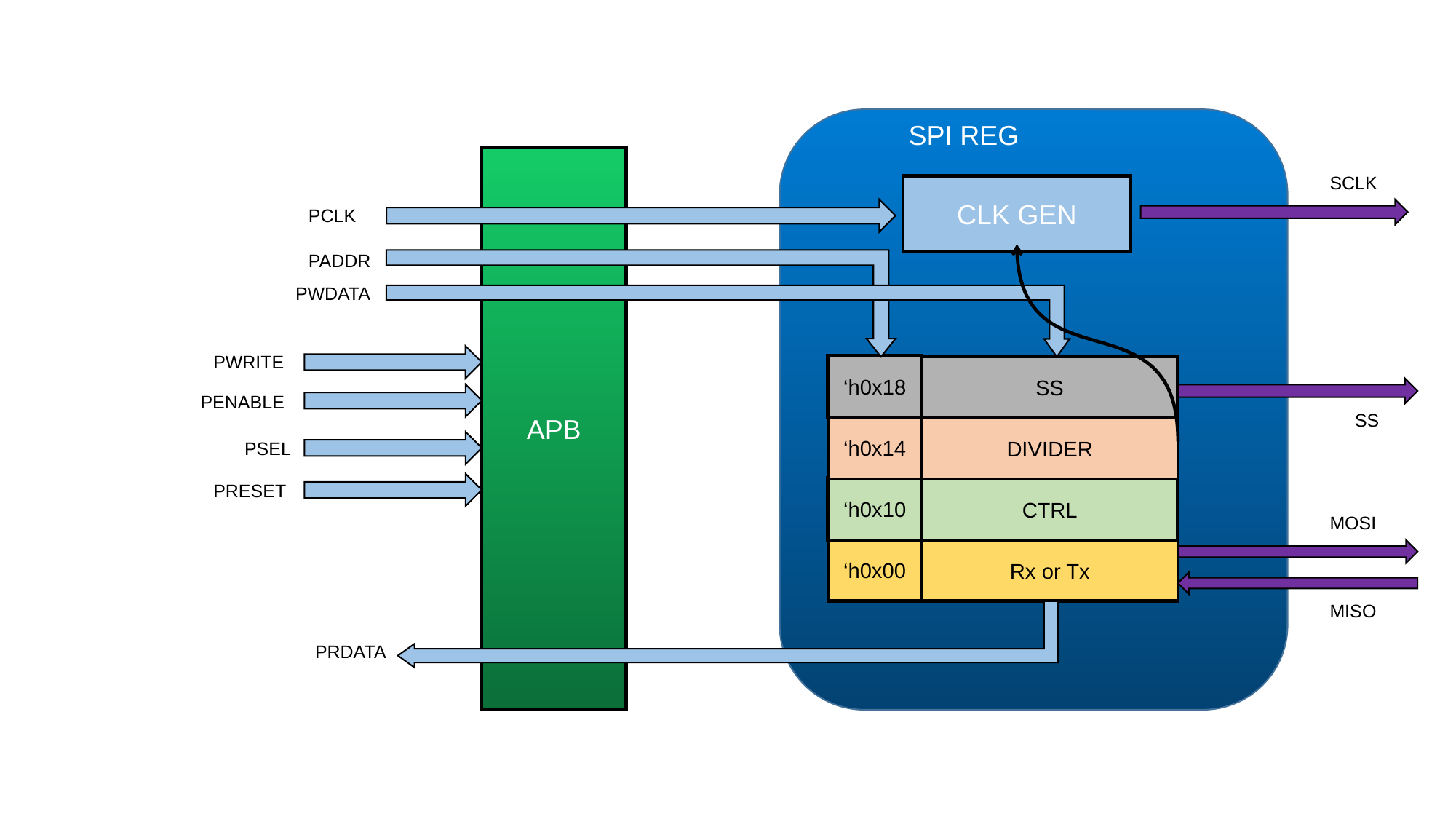

SPI REG
APB
SCLK
CLK GEN
PCLK

PADDR

PWDATA

PWRITE

‘h0x18
SS

PENABLE
SS
‘h0x14
DIVIDER
PSEL

PRESET

‘h0x10
CTRL
MOSI
‘h0x00
Rx or Tx

MISO
PRDATA